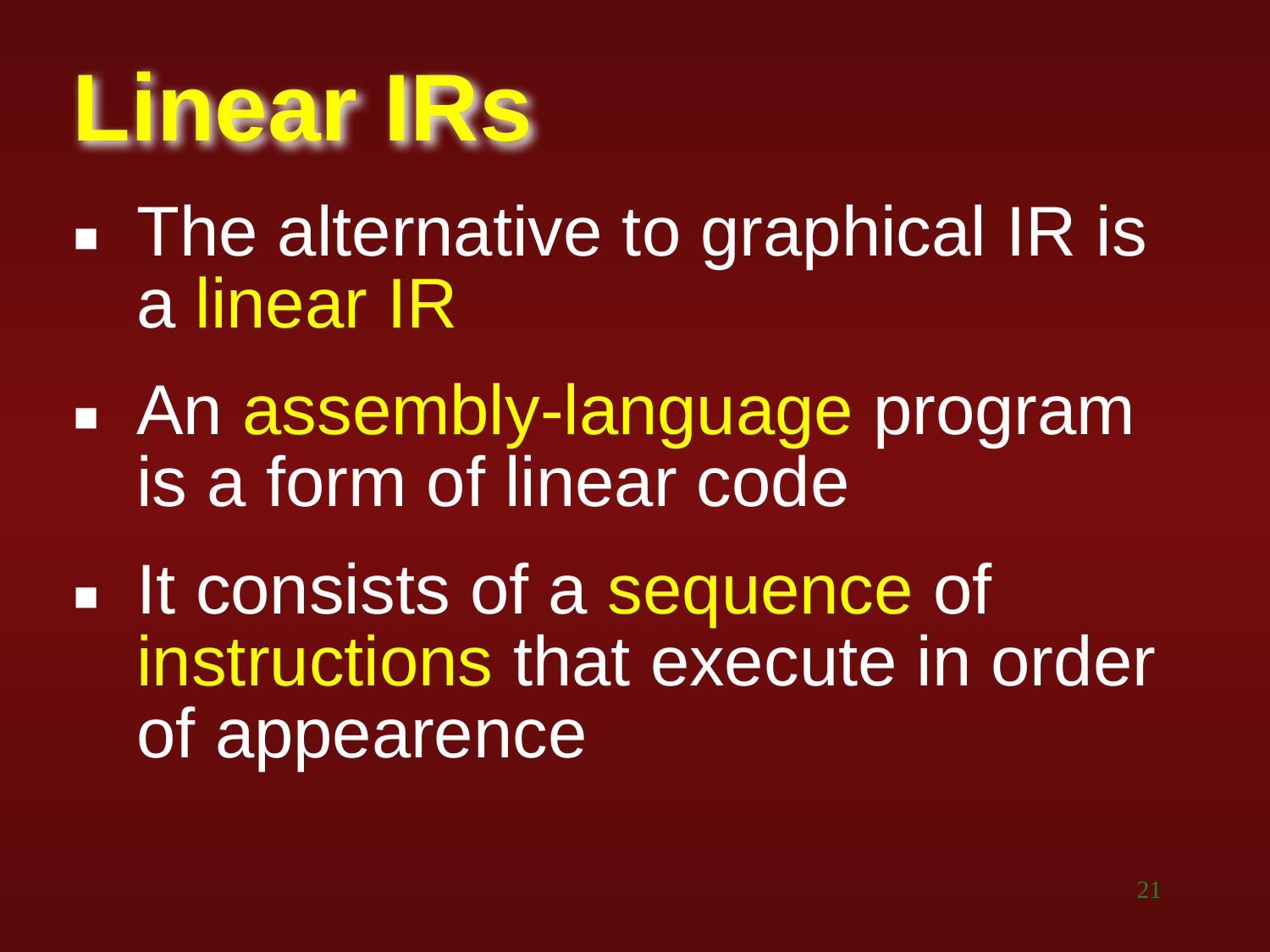

# Linear IRs
The alternative to graphical IR is a linear IR
An assembly-language program is a form of linear code
It consists of a sequence of instructions that execute in order of appearence
21